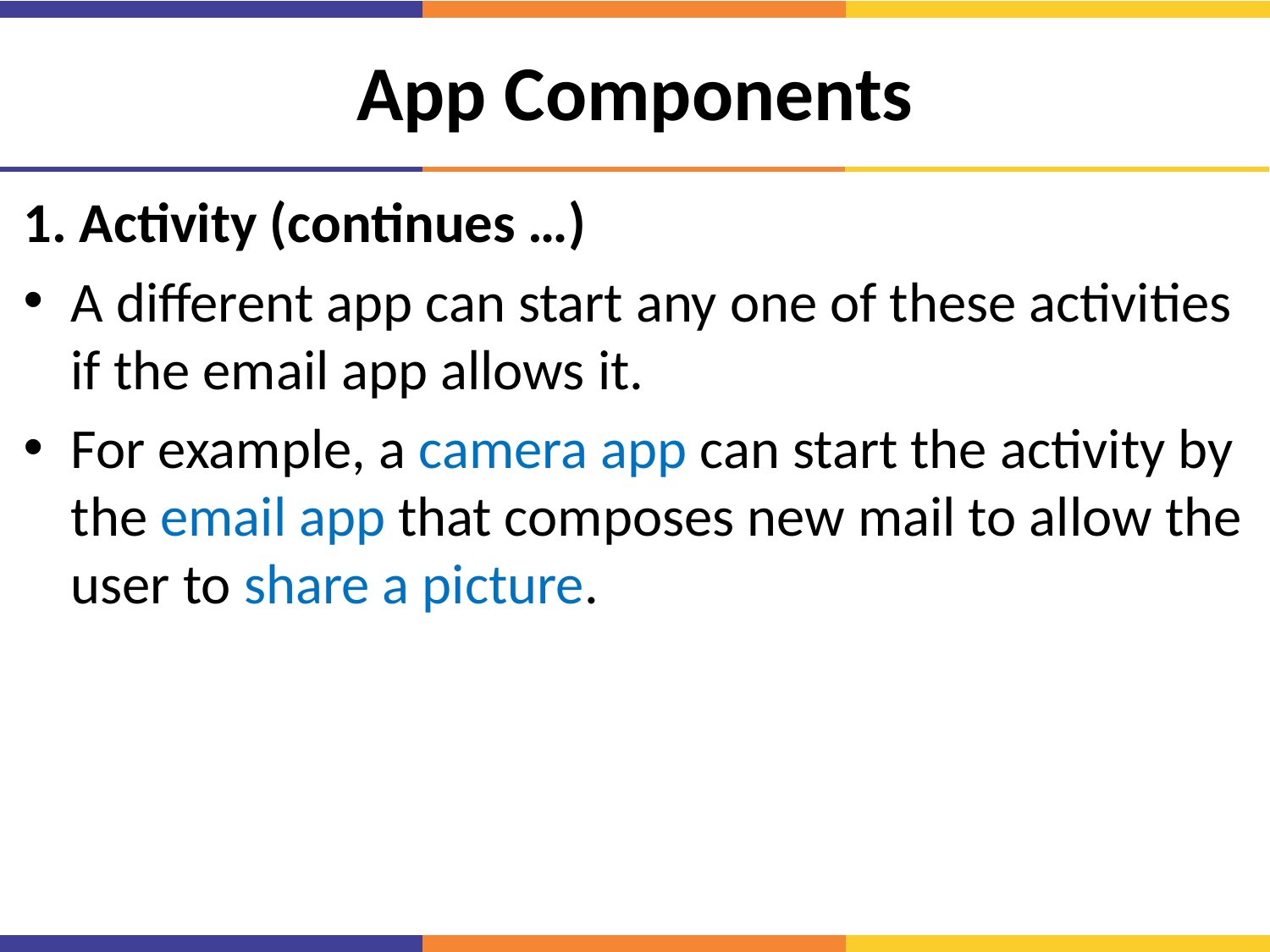

# App Components
1. Activity (continues …)
A different app can start any one of these activities if the email app allows it.
For example, a camera app can start the activity by the email app that composes new mail to allow the user to share a picture.